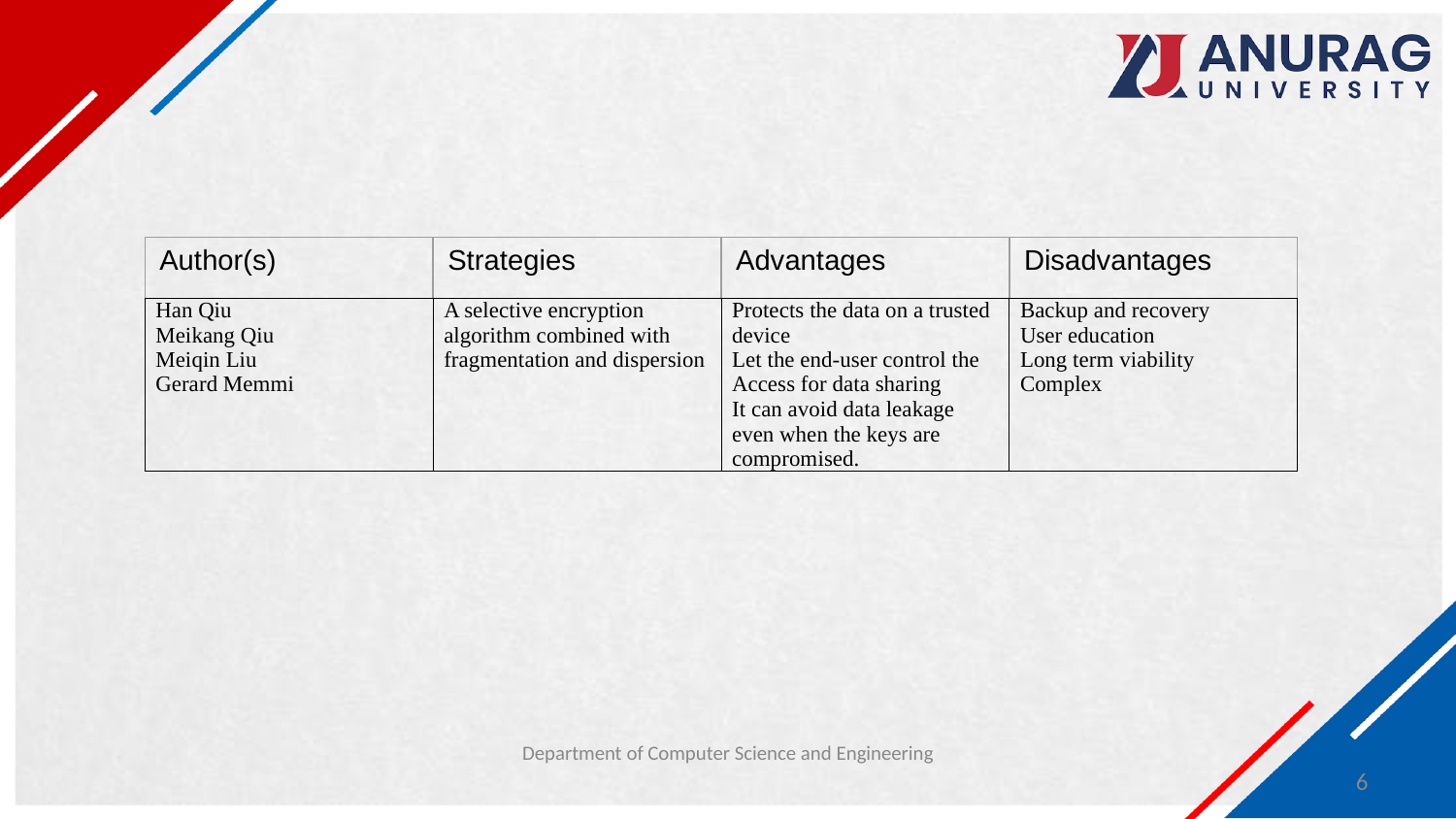

| Author(s) | Strategies | Advantages | Disadvantages |
| --- | --- | --- | --- |
| Han Qiu Meikang Qiu Meiqin Liu Gerard Memmi | A selective encryption algorithm combined with fragmentation and dispersion | Protects the data on a trusted device Let the end-user control the Access for data sharing It can avoid data leakage even when the keys are compromised. | Backup and recovery User education Long term viability Complex |
Department of Computer Science and Engineering
6